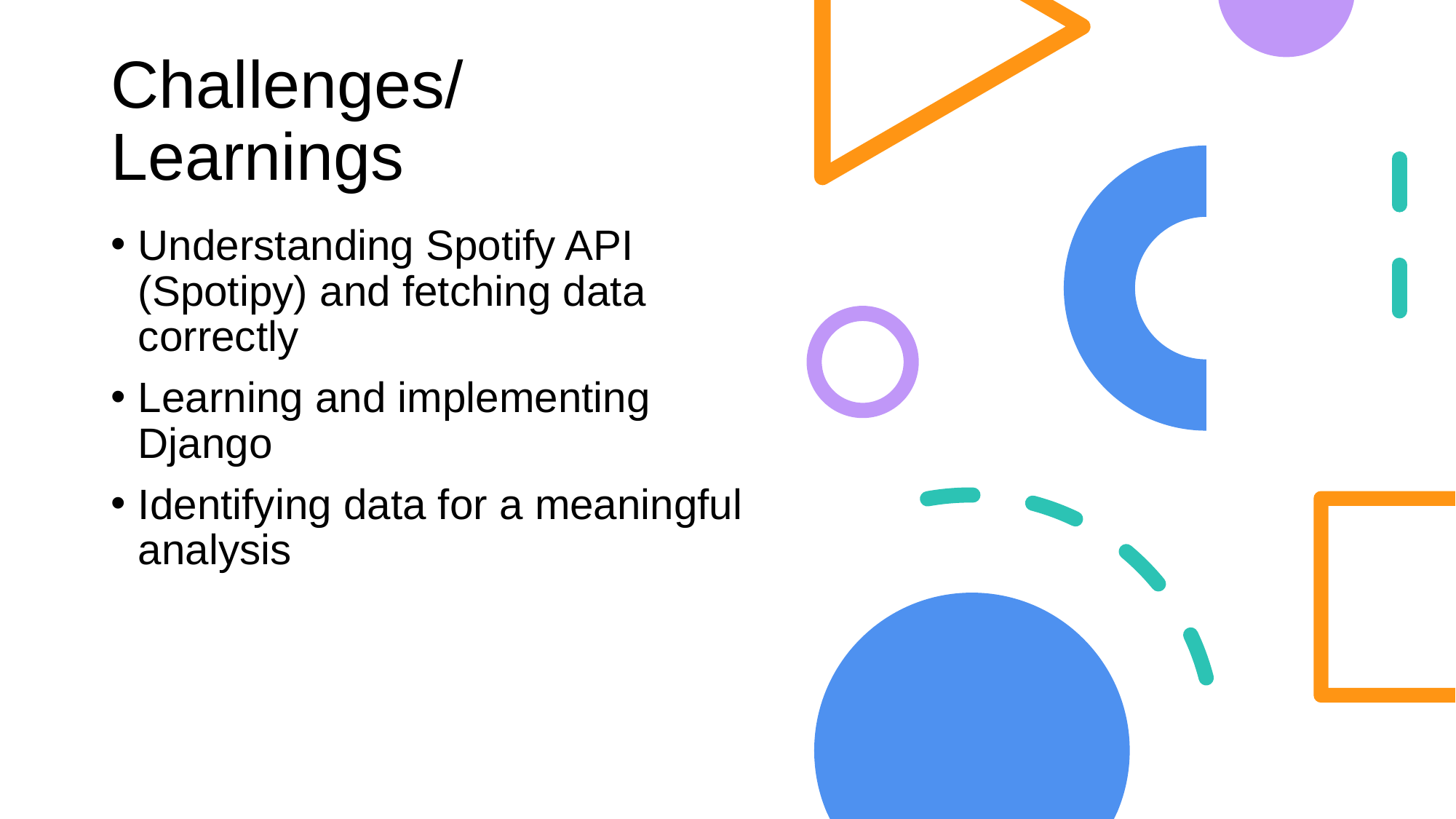

# Challenges/Learnings

Understanding Spotify API (Spotipy) and fetching data correctly
Learning and implementing Django
Identifying data for a meaningful analysis